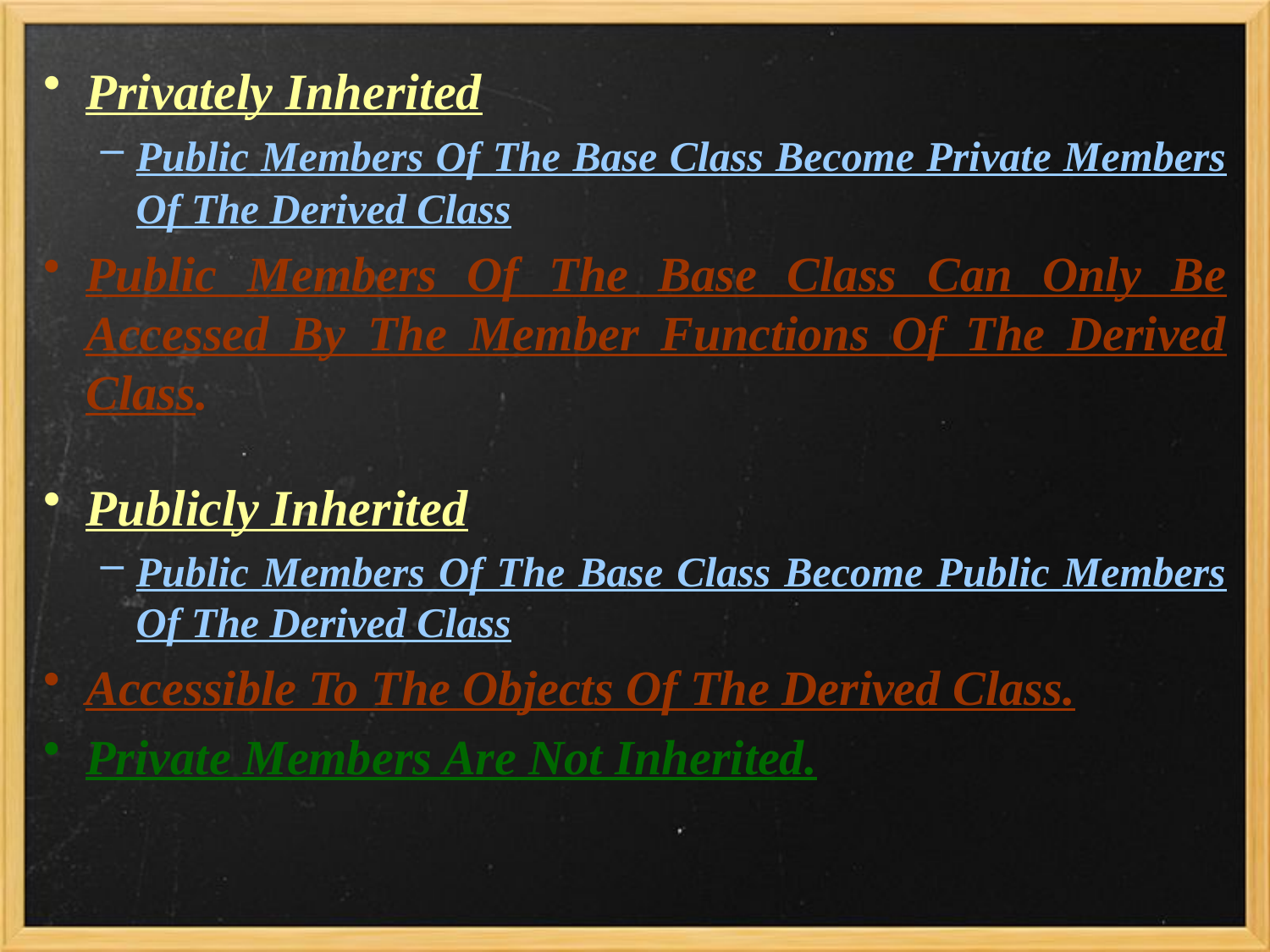

Privately Inherited
Public Members Of The Base Class Become Private Members Of The Derived Class
Public Members Of The Base Class Can Only Be Accessed By The Member Functions Of The Derived Class.

Publicly Inherited
Public Members Of The Base Class Become Public Members Of The Derived Class
Accessible To The Objects Of The Derived Class.
Private Members Are Not Inherited.